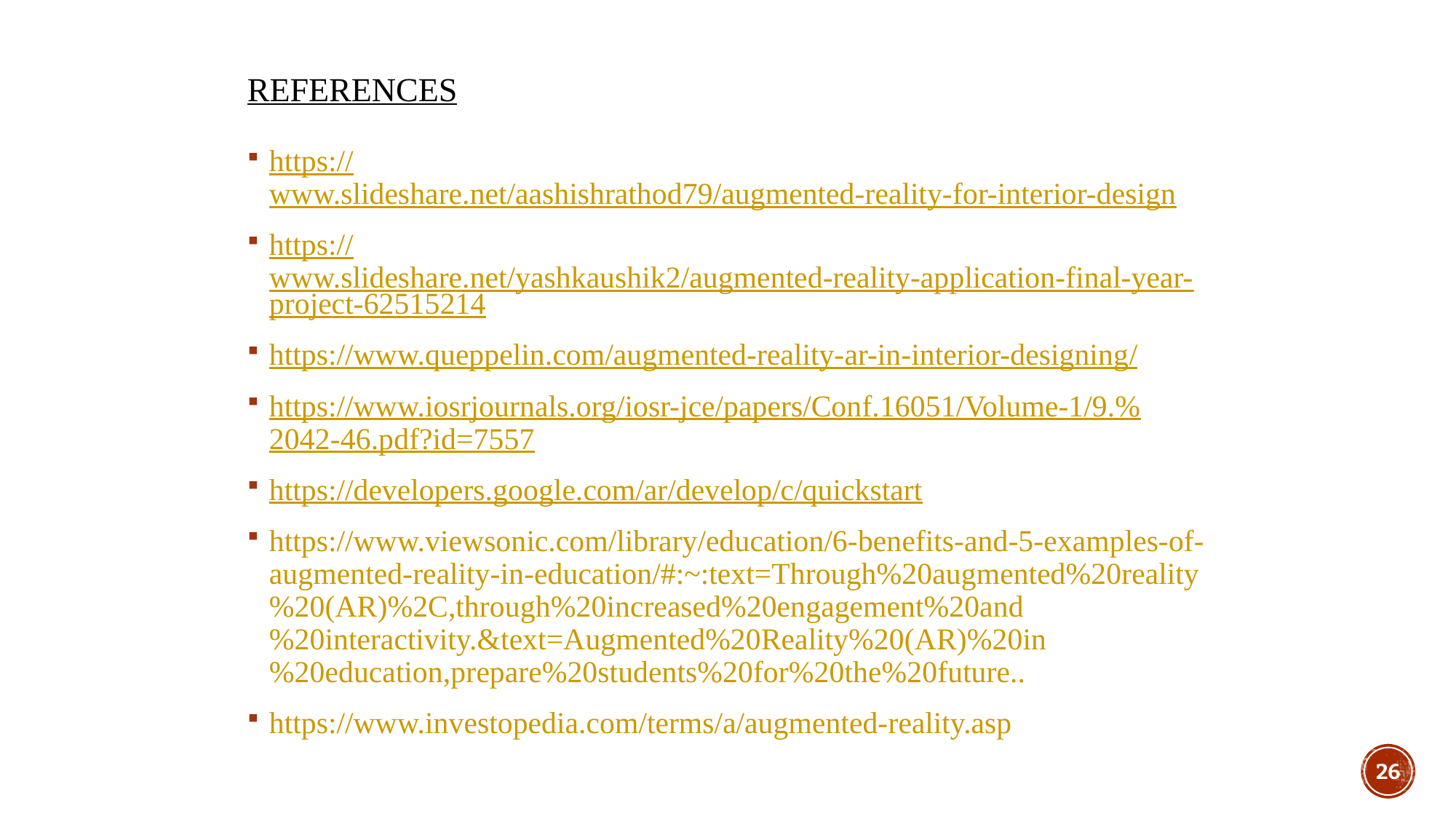

# References
https://www.slideshare.net/aashishrathod79/augmented-reality-for-interior-design
https://www.slideshare.net/yashkaushik2/augmented-reality-application-final-year-project-62515214
https://www.queppelin.com/augmented-reality-ar-in-interior-designing/
https://www.iosrjournals.org/iosr-jce/papers/Conf.16051/Volume-1/9.%2042-46.pdf?id=7557
https://developers.google.com/ar/develop/c/quickstart
https://www.viewsonic.com/library/education/6-benefits-and-5-examples-of-augmented-reality-in-education/#:~:text=Through%20augmented%20reality%20(AR)%2C,through%20increased%20engagement%20and%20interactivity.&text=Augmented%20Reality%20(AR)%20in%20education,prepare%20students%20for%20the%20future..
https://www.investopedia.com/terms/a/augmented-reality.asp
26